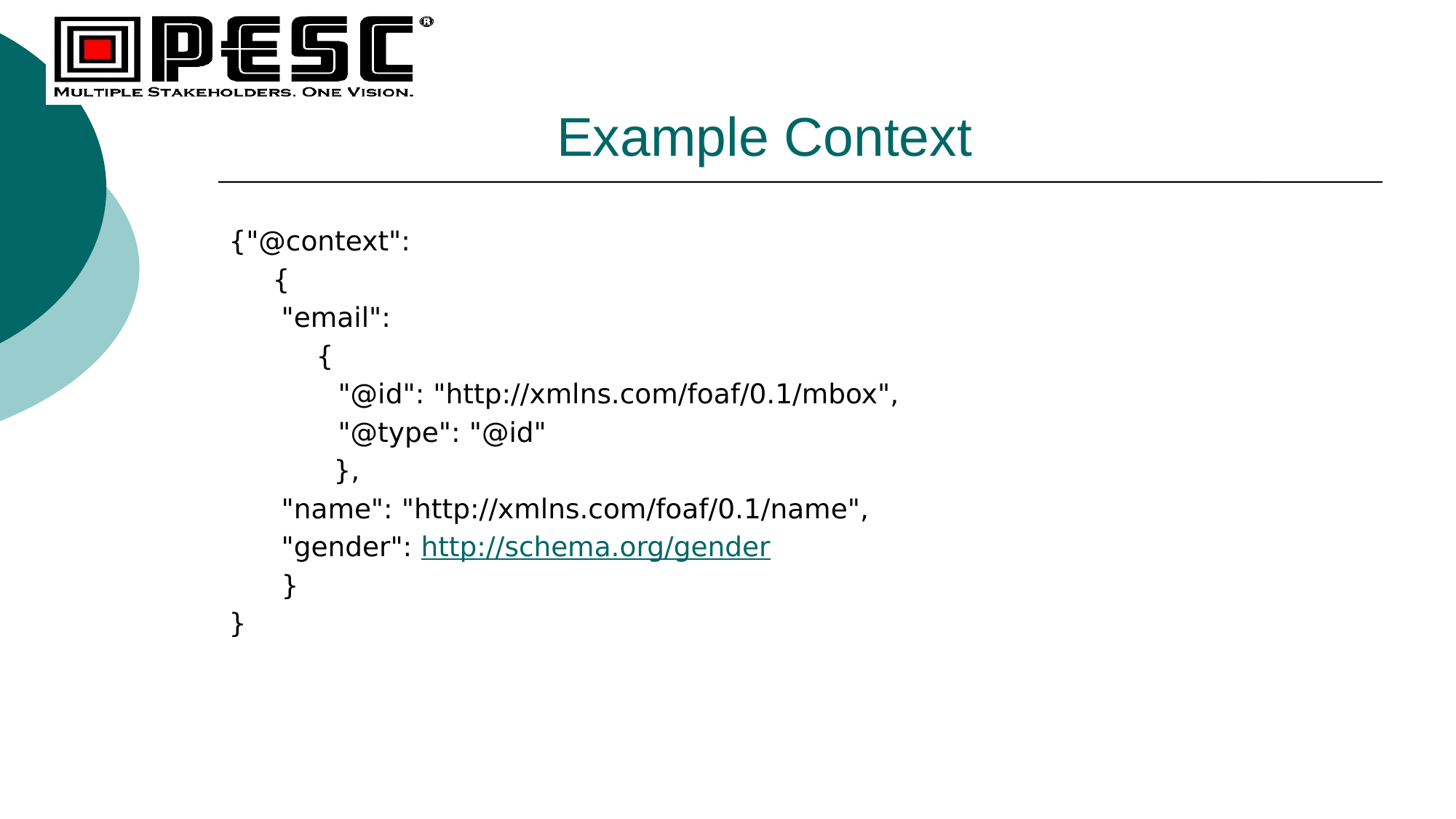

# Example Context
{"@context":
     {
      "email":
          {
         	"@id": "http://xmlns.com/foaf/0.1/mbox",
         	"@type": "@id"
            },
      "name": "http://xmlns.com/foaf/0.1/name",
      "gender": http://schema.org/gender
      }
}